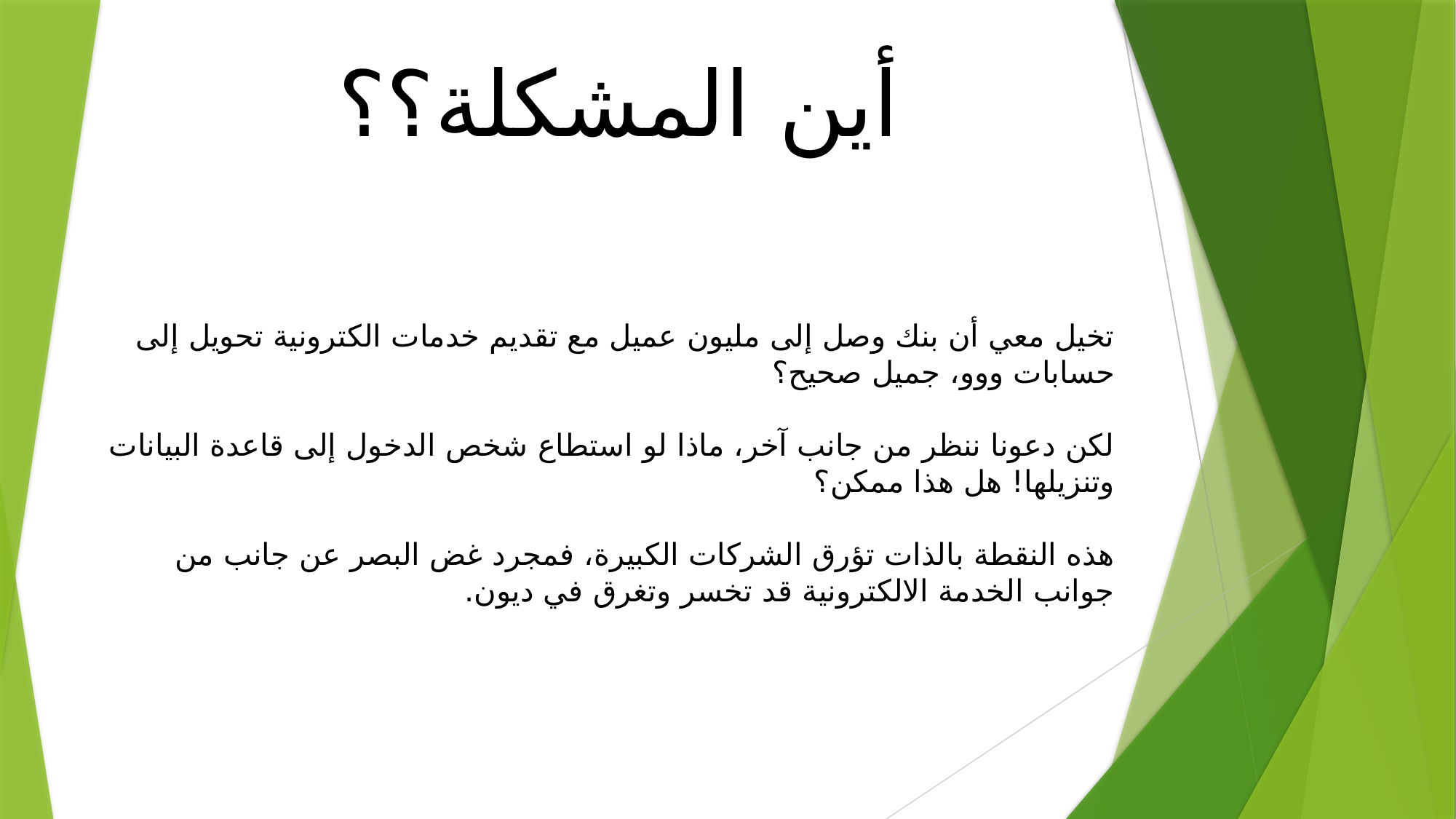

أين المشكلة؟؟
تخيل معي أن بنك وصل إلى مليون عميل مع تقديم خدمات الكترونية تحويل إلى حسابات ووو، جميل صحيح؟

لكن دعونا ننظر من جانب آخر، ماذا لو استطاع شخص الدخول إلى قاعدة البيانات وتنزيلها! هل هذا ممكن؟

هذه النقطة بالذات تؤرق الشركات الكبيرة، فمجرد غض البصر عن جانب من جوانب الخدمة الالكترونية قد تخسر وتغرق في ديون.